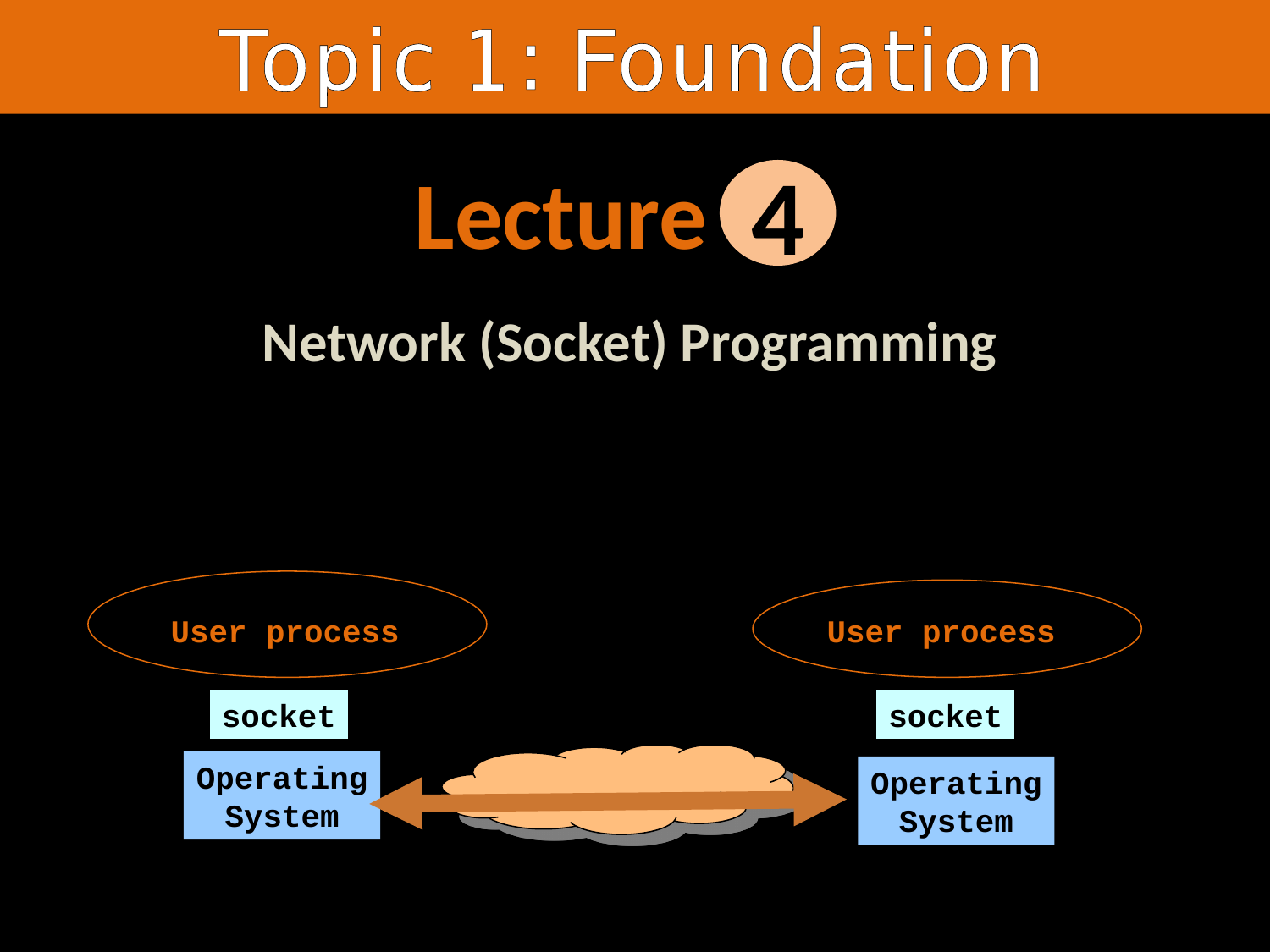

Topic 1: Foundation
Lecture
4
Network (Socket) Programming

User process
User process
socket
socket
Operating
System
Operating
System